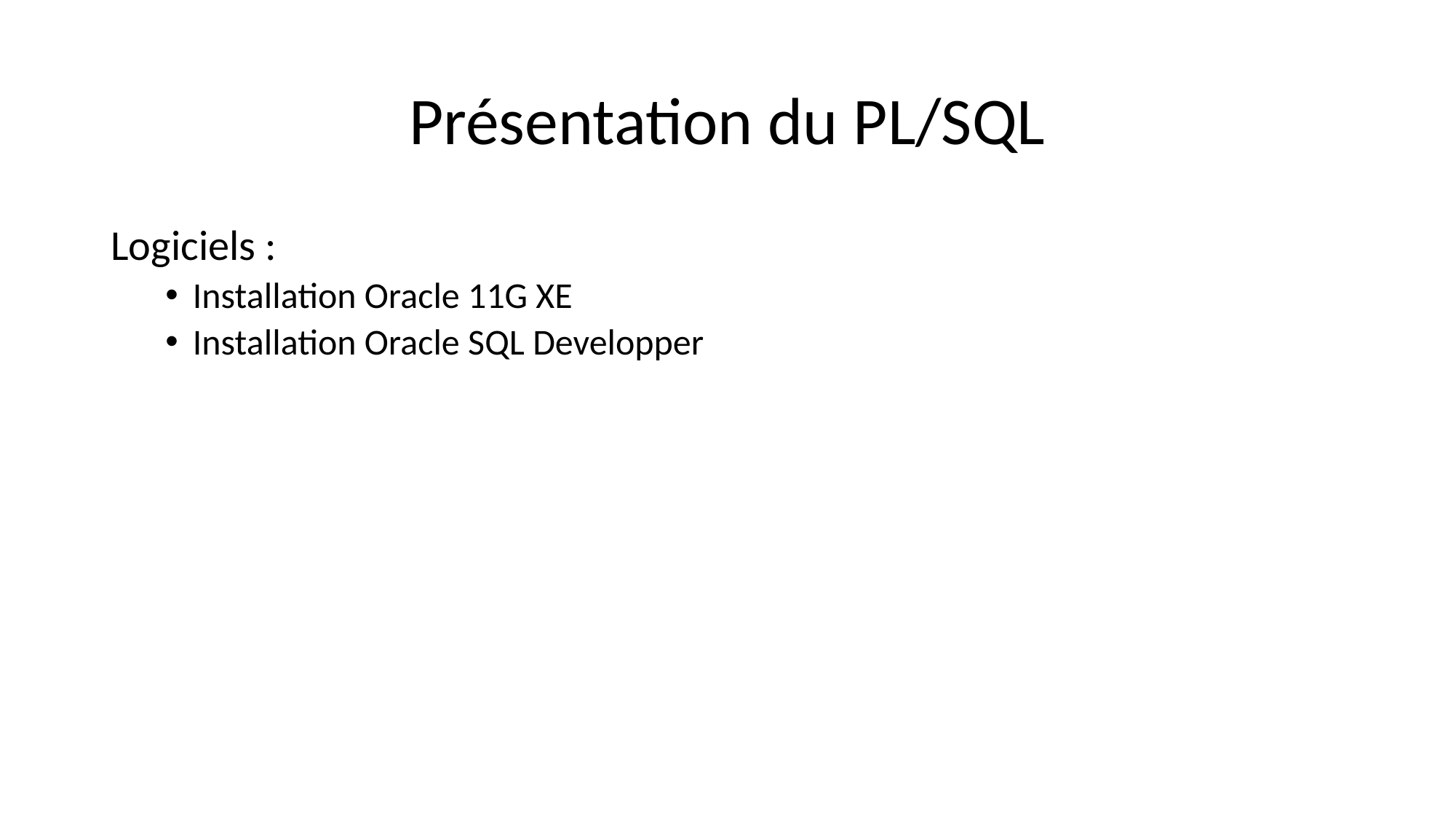

# Présentation du PL/SQL
Logiciels :
Installation Oracle 11G XE
Installation Oracle SQL Developper